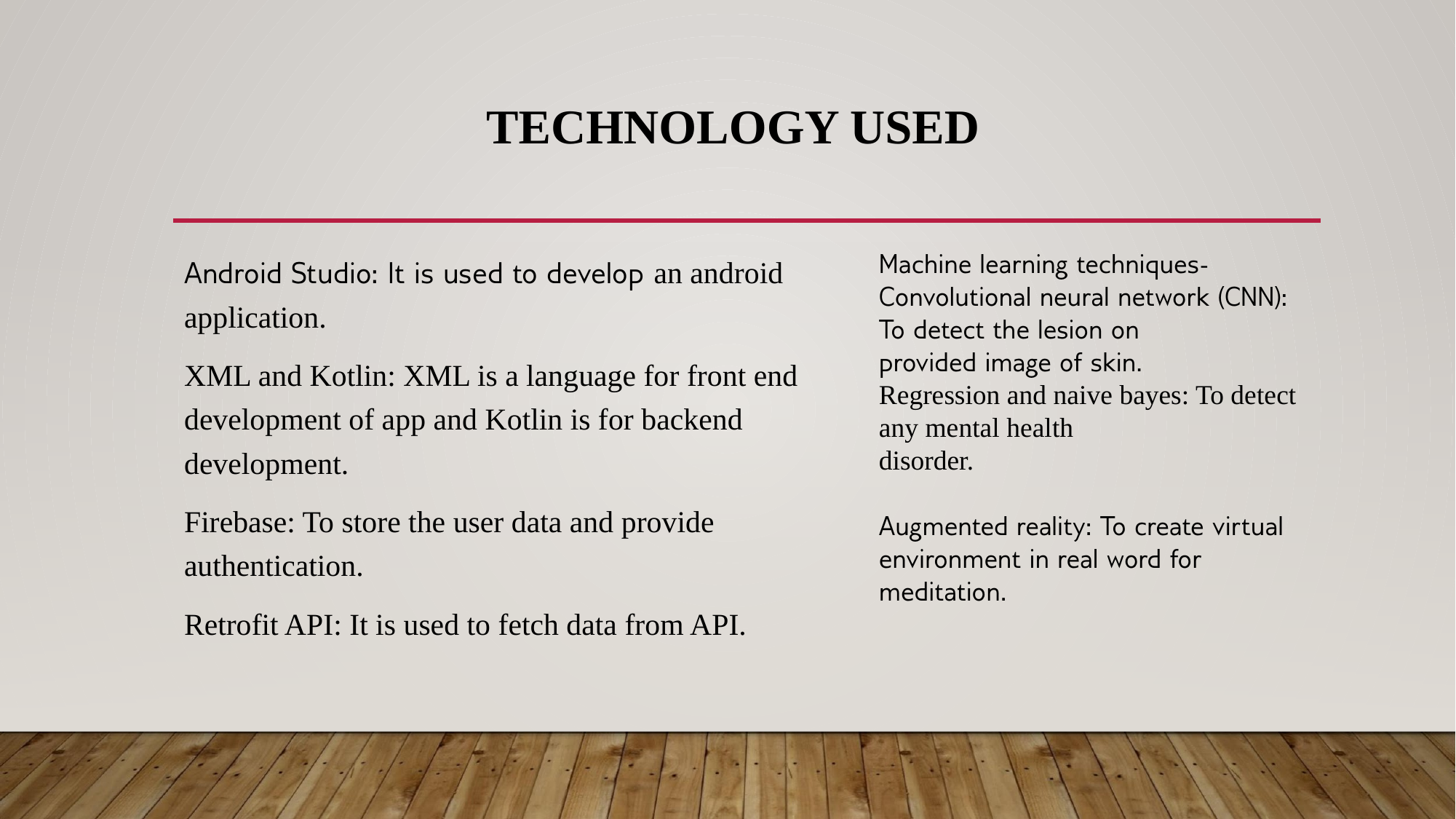

# TECHNOLOGY USED
Android Studio: It is used to develop an android application.
XML and Kotlin: XML is a language for front end development of app and Kotlin is for backend development.
Firebase: To store the user data and provide authentication.
Retrofit API: It is used to fetch data from API.
Machine learning techniques-
Convolutional neural network (CNN): To detect the lesion on
provided image of skin.
Regression and naive bayes: To detect any mental health
disorder.

Augmented reality: To create virtual environment in real word for
meditation.